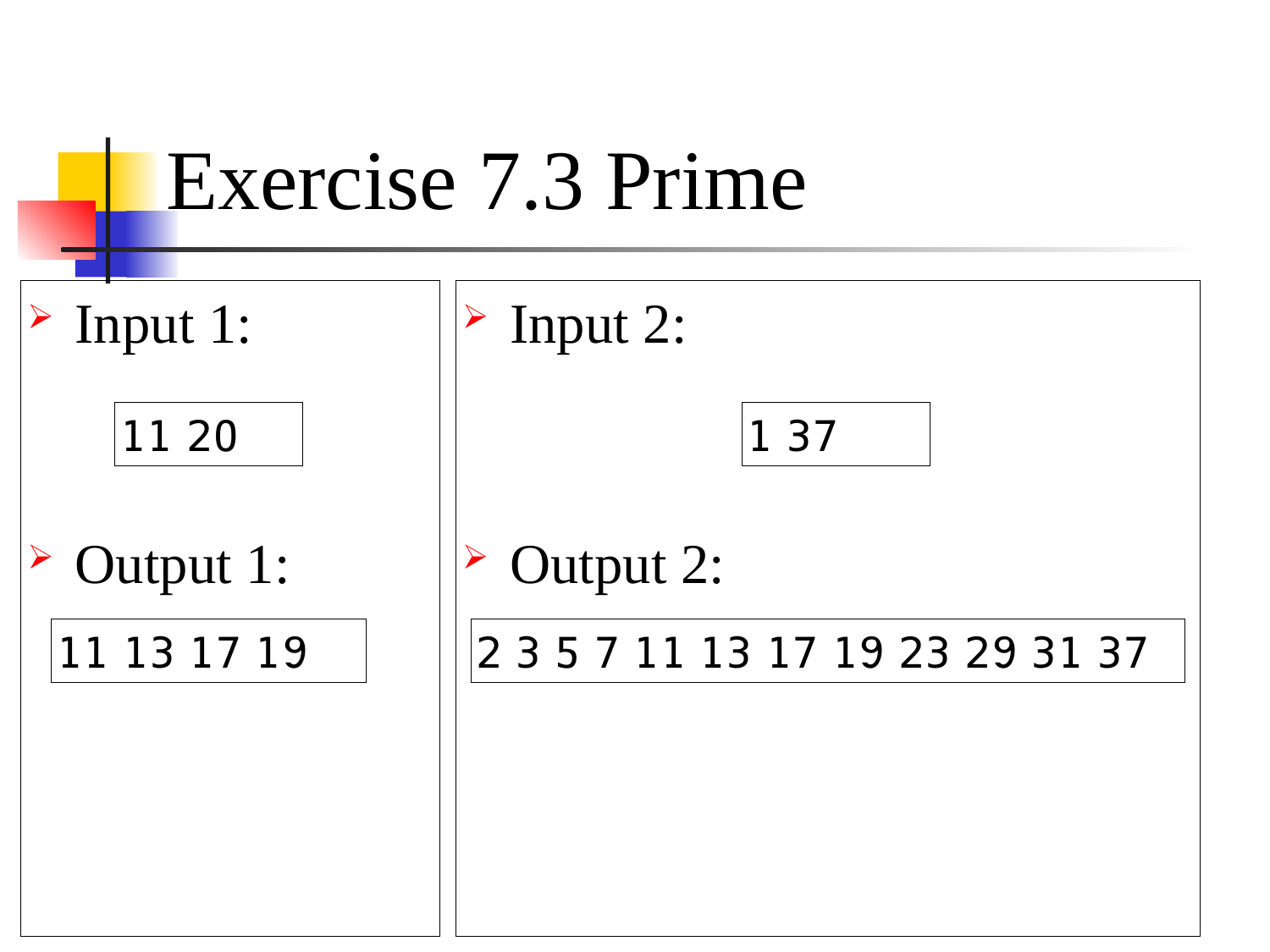

# Exercise 7.3 Prime
Input 1:

Output 1:
Input 2:

Output 2:
11 20
1 37
11 13 17 19
2 3 5 7 11 13 17 19 23 29 31 37
15